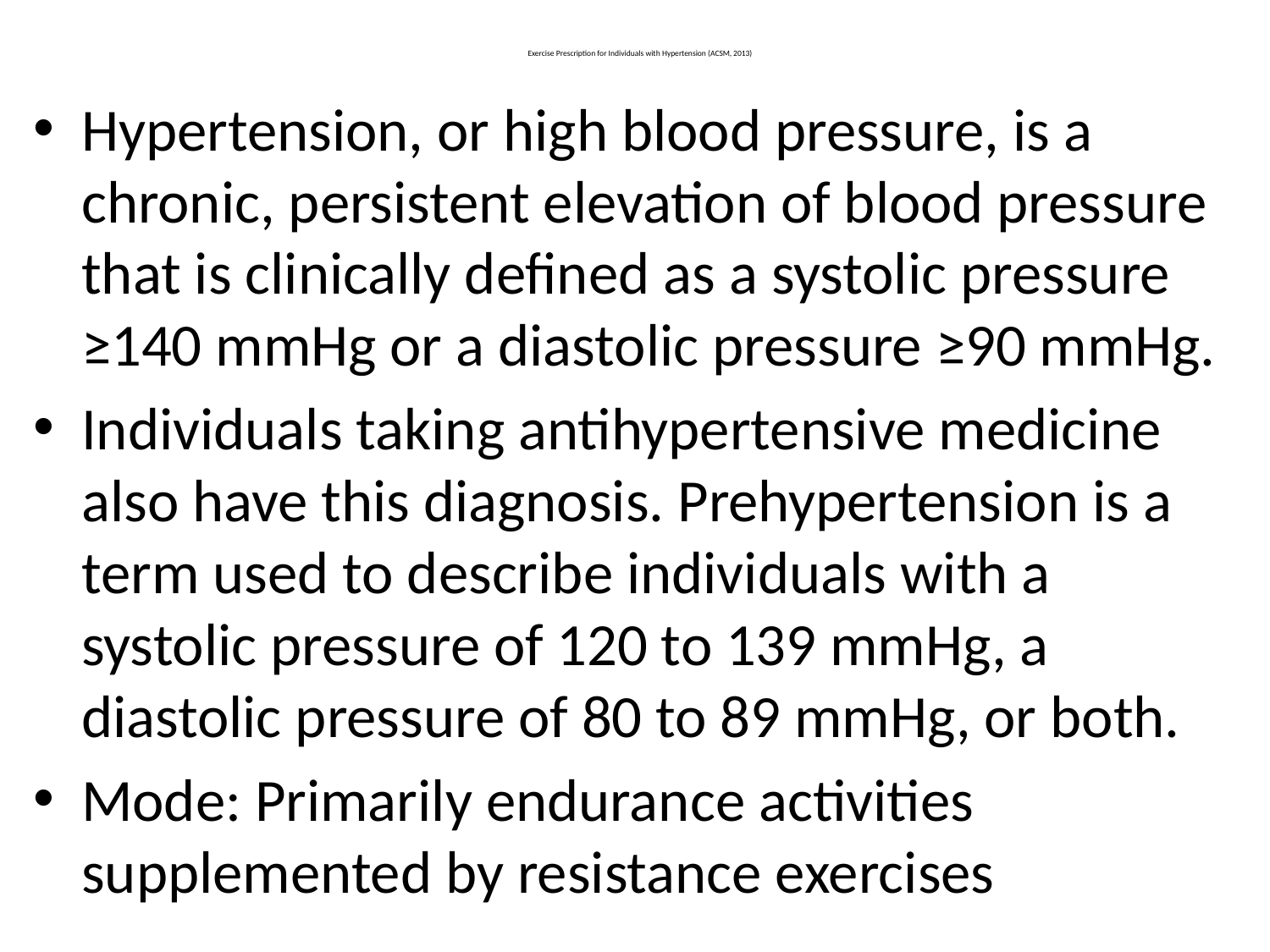

# Exercise Prescription for Individuals with Hypertension (ACSM, 2013)
Hypertension, or high blood pressure, is a chronic, persistent elevation of blood pressure that is clinically defined as a systolic pressure ≥140 mmHg or a diastolic pressure ≥90 mmHg.
Individuals taking antihypertensive medicine also have this diagnosis. Prehypertension is a term used to describe individuals with a systolic pressure of 120 to 139 mmHg, a diastolic pressure of 80 to 89 mmHg, or both.
Mode: Primarily endurance activities supplemented by resistance exercises